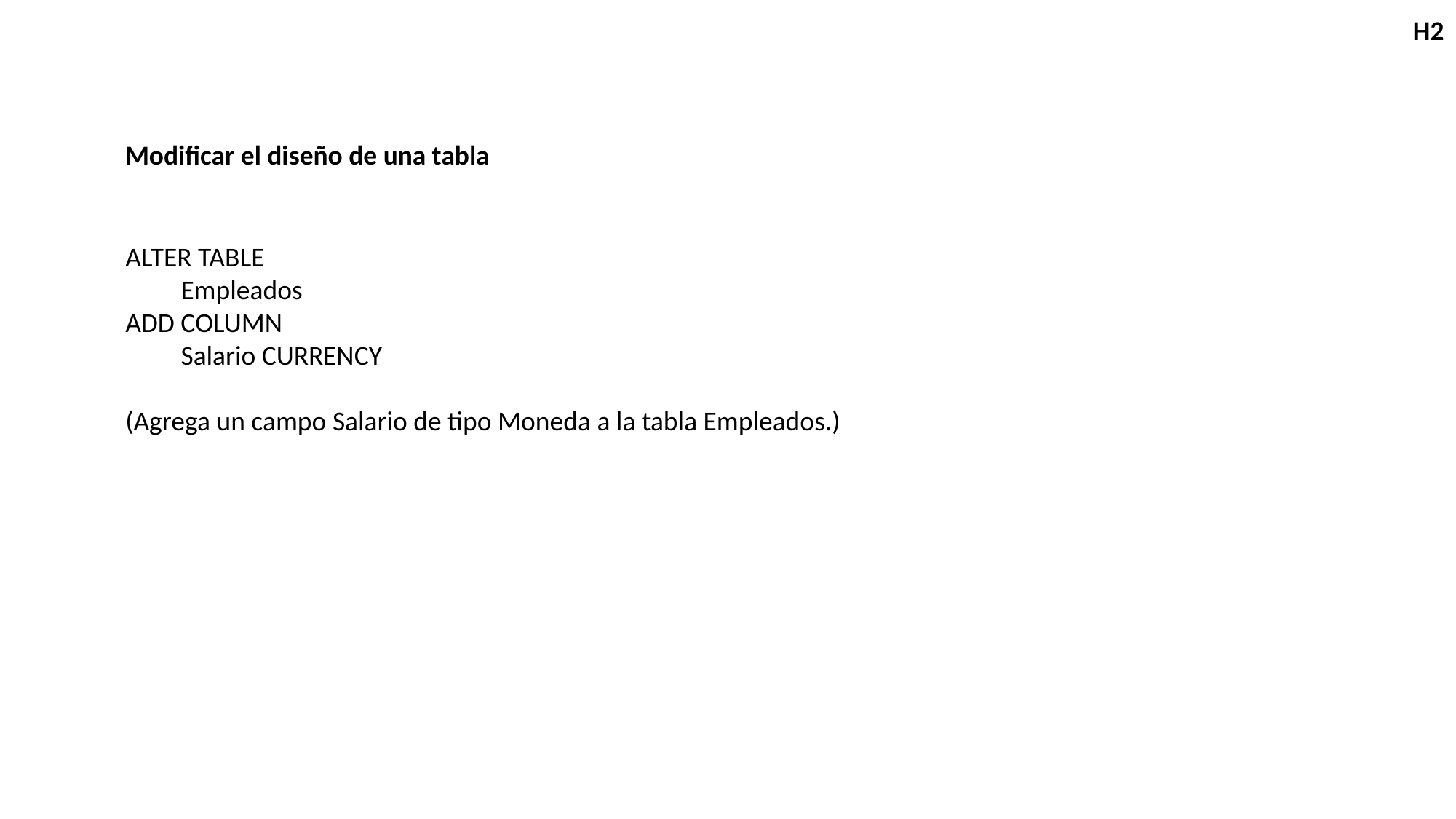

H2
Modificar el diseño de una tabla
ALTER TABLE
         Empleados
ADD COLUMN
         Salario CURRENCY
(Agrega un campo Salario de tipo Moneda a la tabla Empleados.)